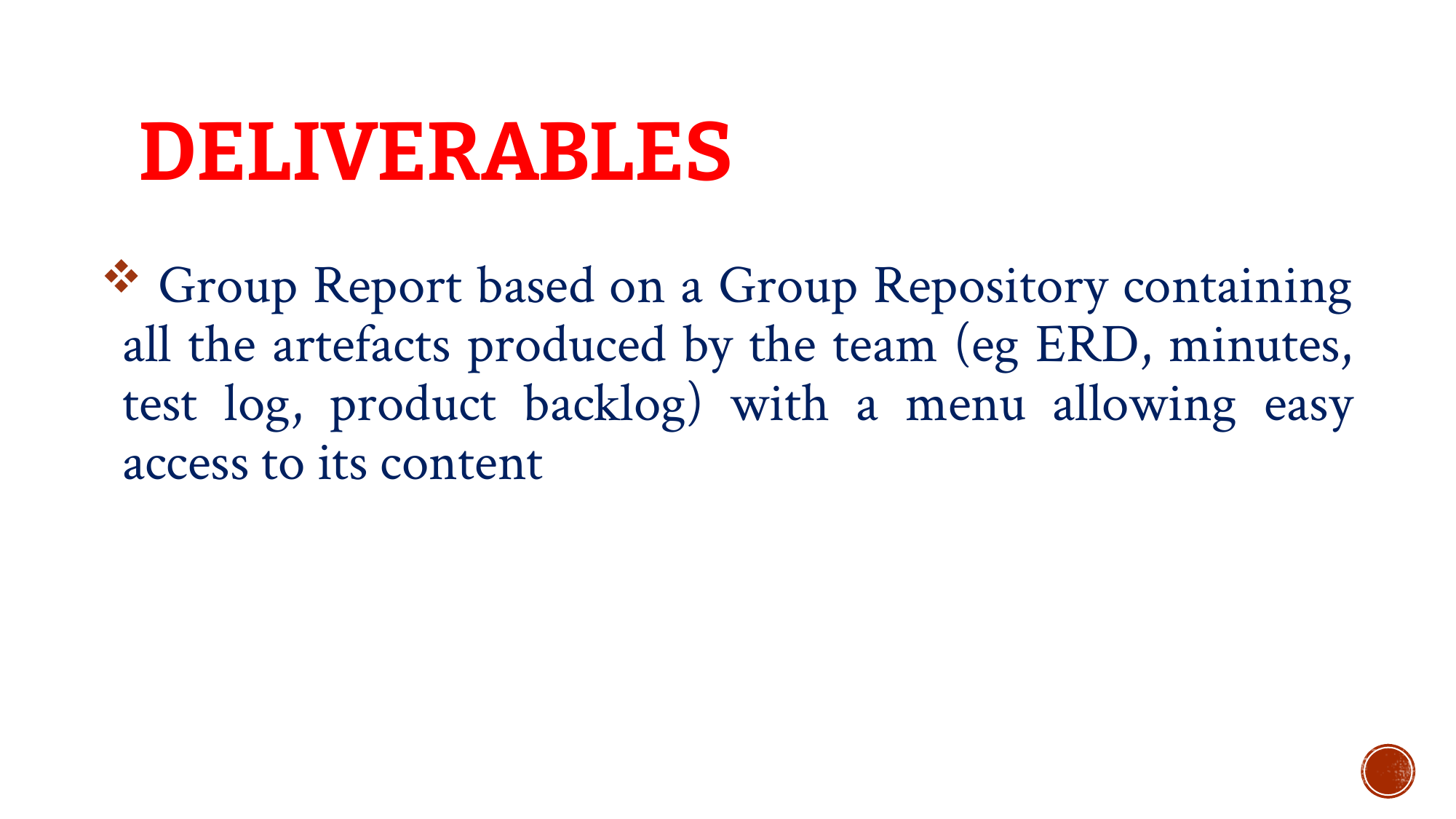

# Deliverables
 Group Report based on a Group Repository containing all the artefacts produced by the team (eg ERD, minutes, test log, product backlog) with a menu allowing easy access to its content